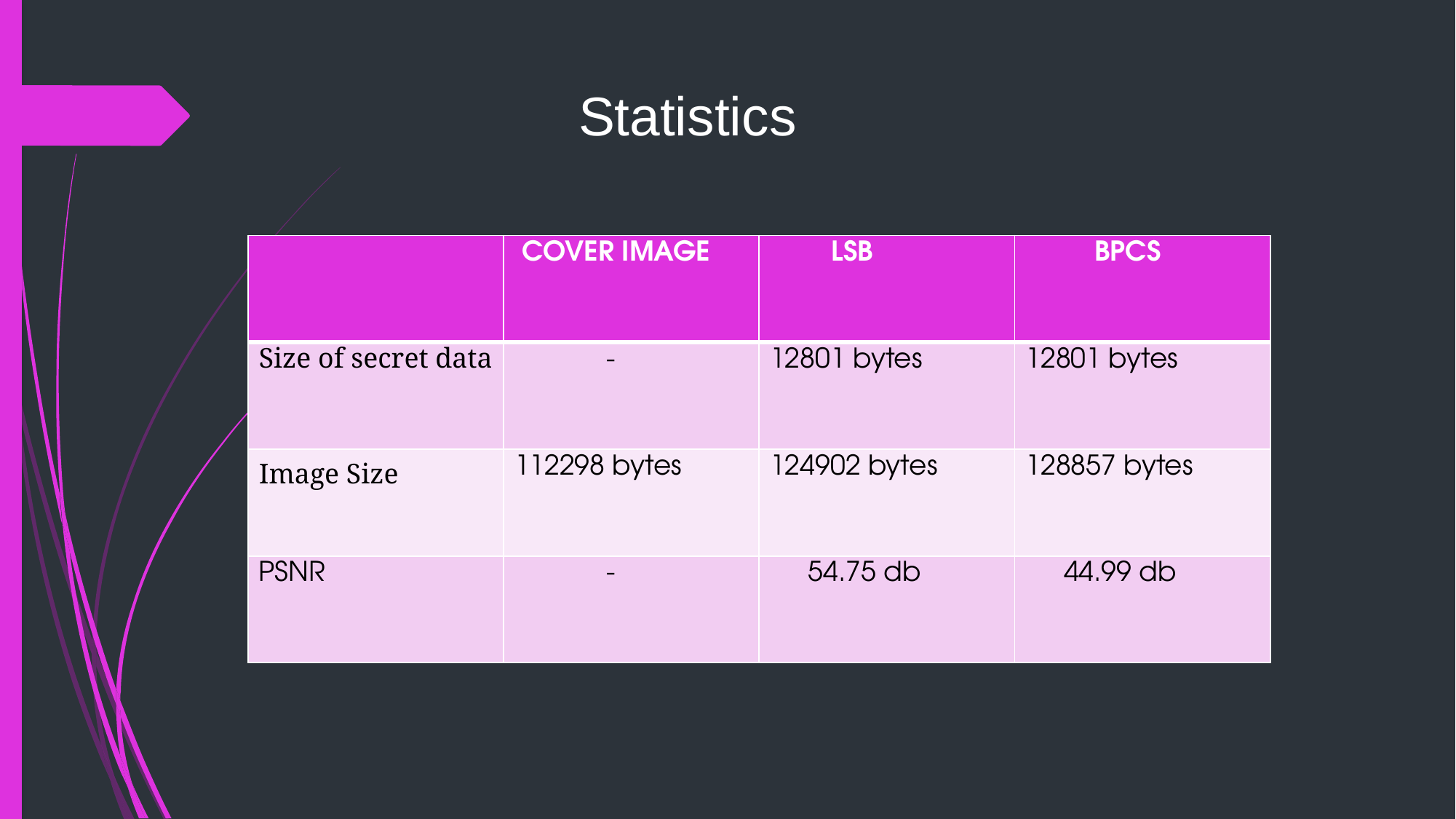

Statistics
|  | COVER IMAGE | LSB | BPCS |
| --- | --- | --- | --- |
| Size of secret data | - | 12801 bytes | 12801 bytes |
| Image Size | 112298 bytes | 124902 bytes | 128857 bytes |
| PSNR | - | 54.75 db | 44.99 db |